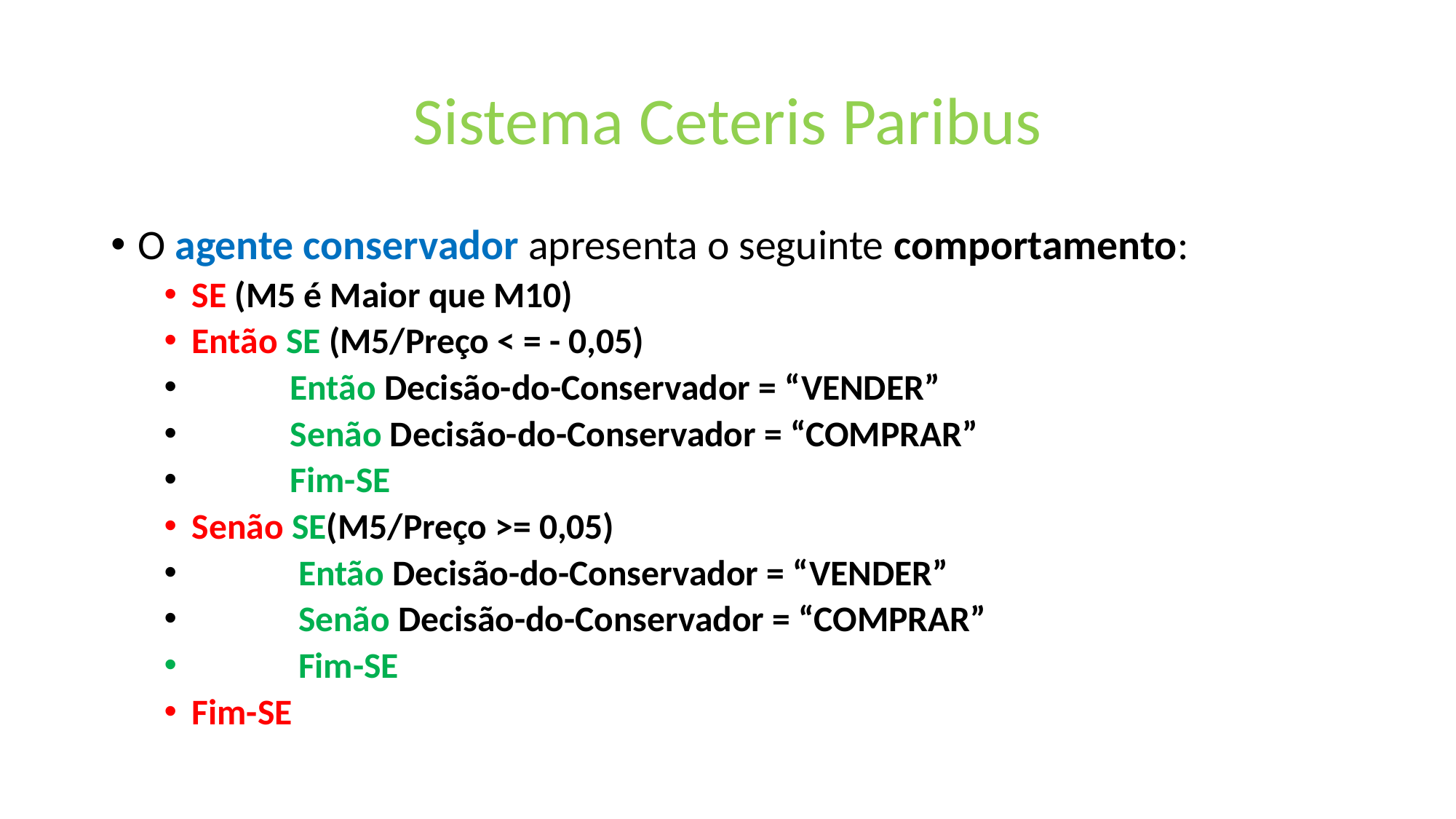

# Sistema Ceteris Paribus
O agente conservador apresenta o seguinte comportamento:
SE (M5 é Maior que M10)
Então SE (M5/Preço < = - 0,05)
            Então Decisão-do-Conservador = “VENDER”
            Senão Decisão-do-Conservador = “COMPRAR”
            Fim-SE
Senão SE(M5/Preço >= 0,05)
             Então Decisão-do-Conservador = “VENDER”
             Senão Decisão-do-Conservador = “COMPRAR”
             Fim-SE
Fim-SE